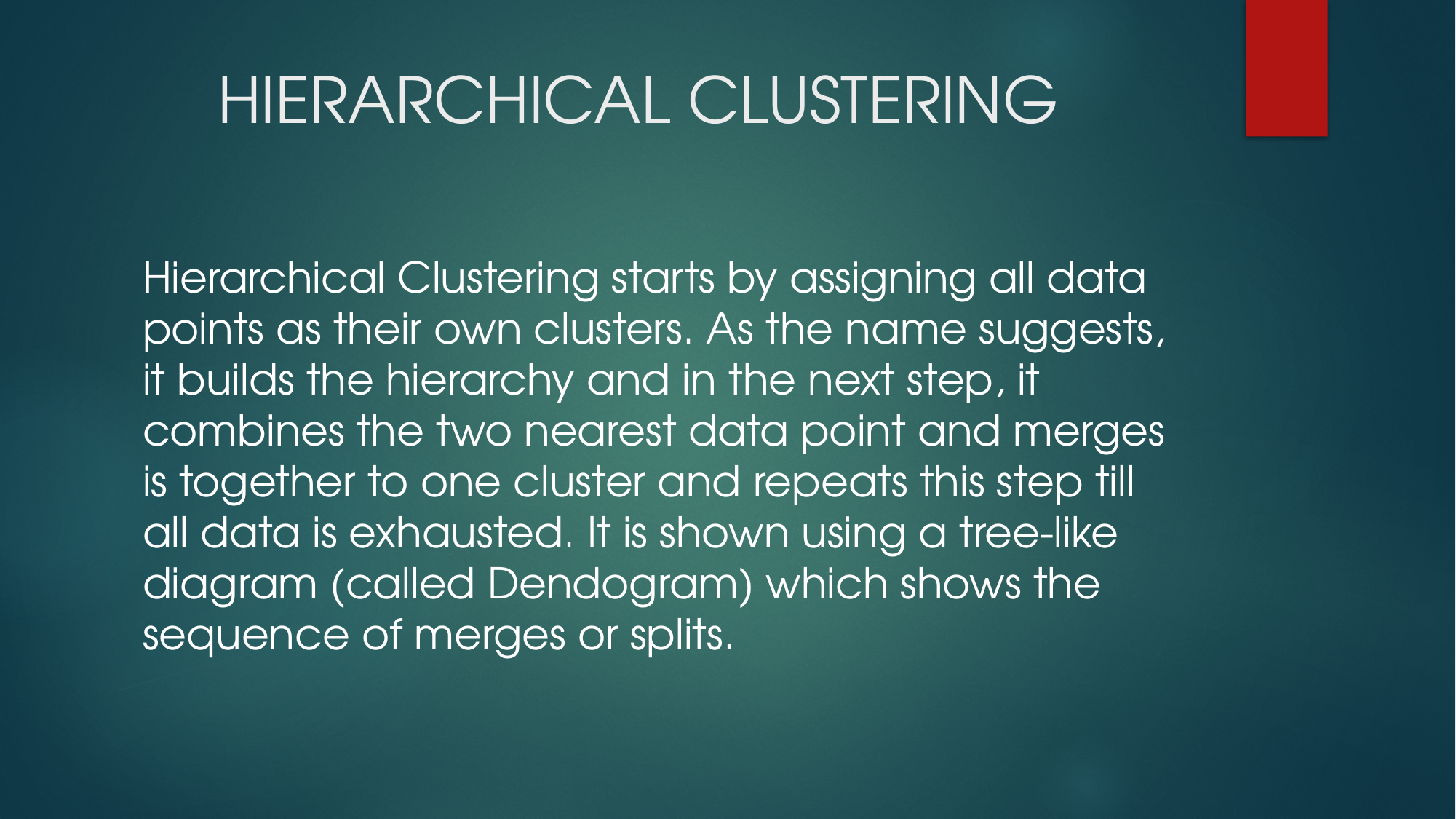

# HIERARCHICAL CLUSTERING
Hierarchical Clustering starts by assigning all data points as their own clusters. As the name suggests, it builds the hierarchy and in the next step, it combines the two nearest data point and merges is together to one cluster and repeats this step till all data is exhausted. It is shown using a tree-like diagram (called Dendogram) which shows the sequence of merges or splits.